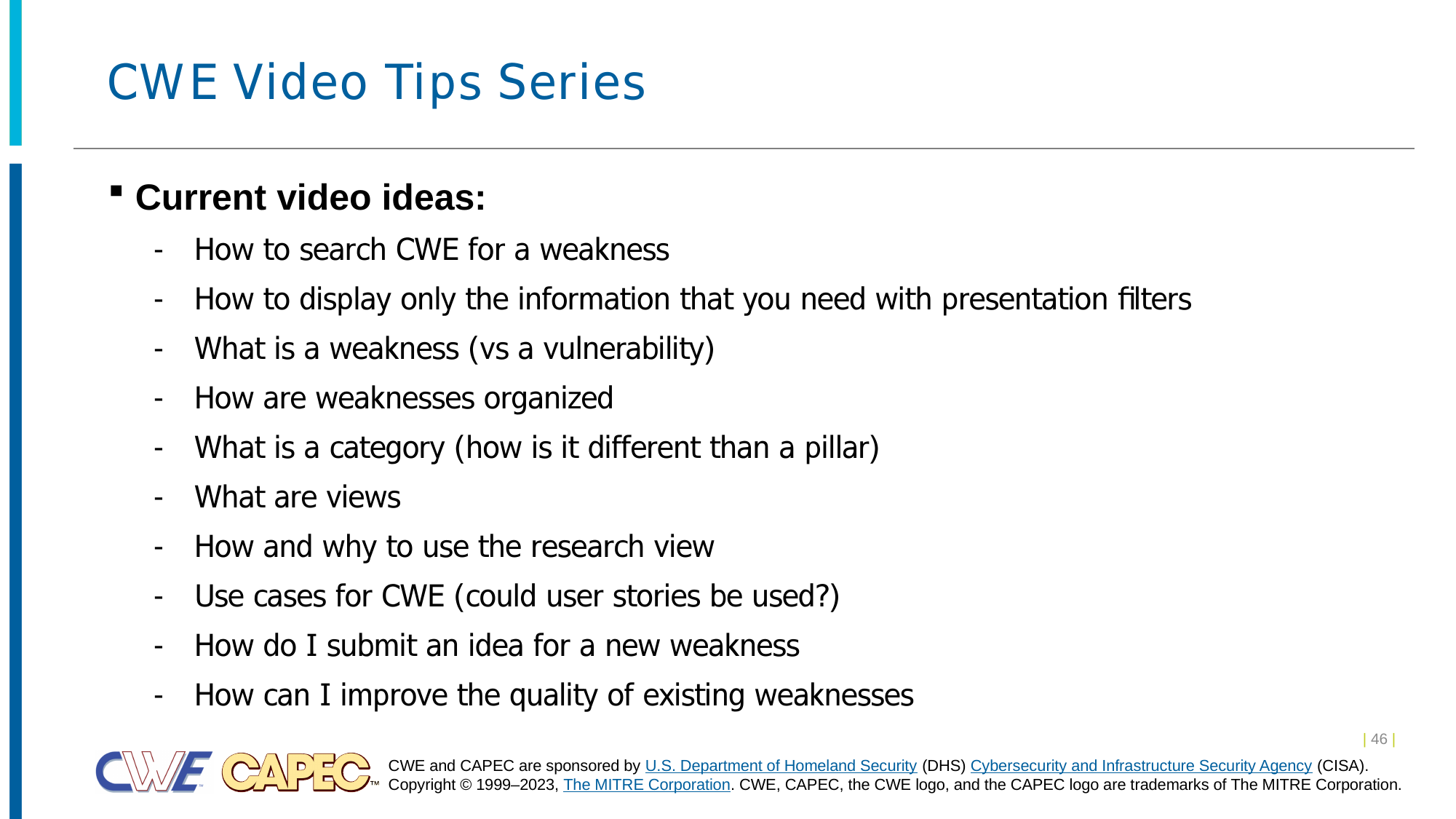

# CWE Video Tips Series
Current video ideas:
How to search CWE for a weakness
How to display only the information that you need with presentation filters
What is a weakness (vs a vulnerability)
How are weaknesses organized
What is a category (how is it different than a pillar)
What are views
How and why to use the research view
Use cases for CWE (could user stories be used?)
How do I submit an idea for a new weakness
How can I improve the quality of existing weaknesses

| 46 |